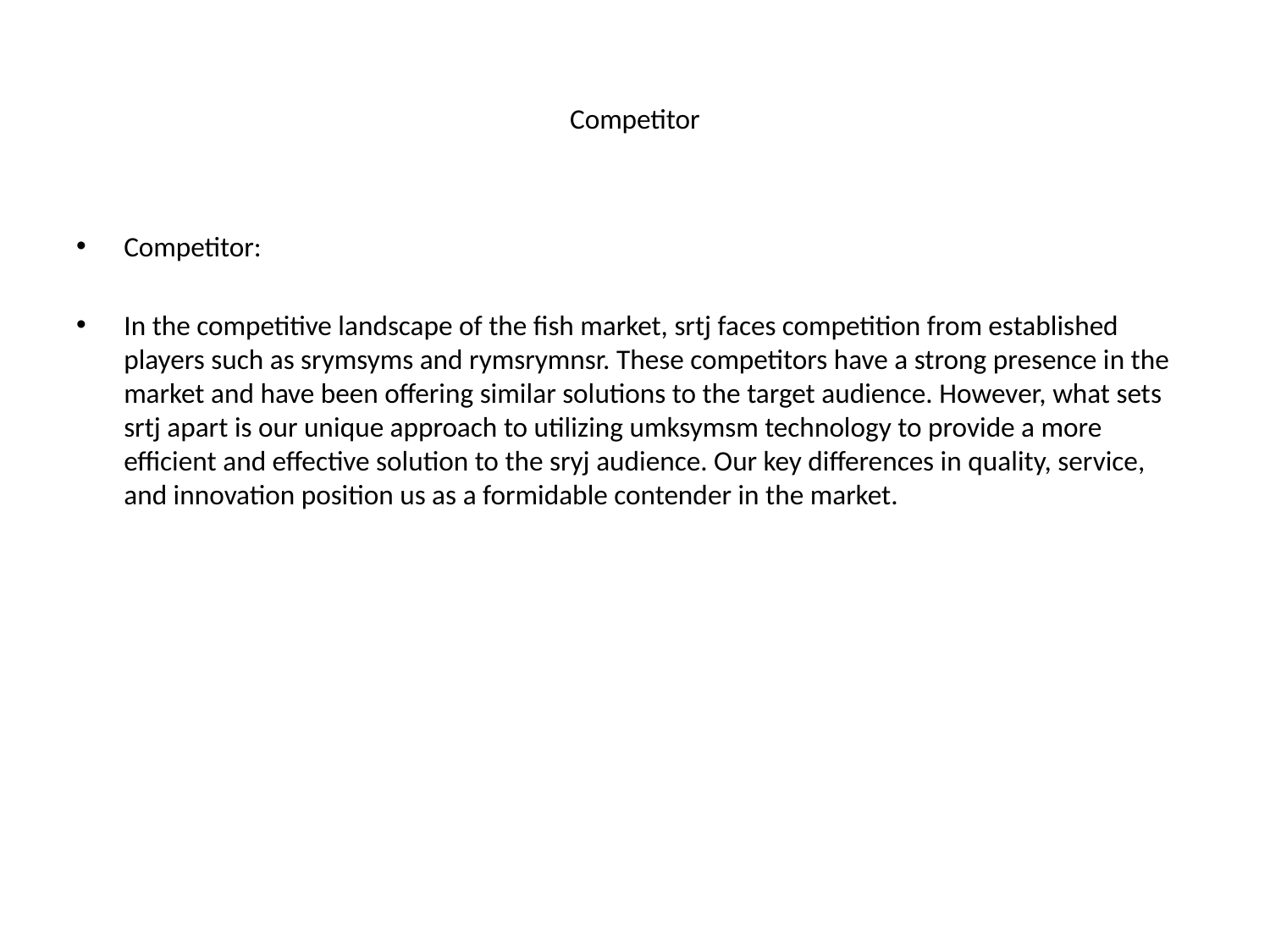

# Competitor
Competitor:

In the competitive landscape of the fish market, srtj faces competition from established players such as srymsyms and rymsrymnsr. These competitors have a strong presence in the market and have been offering similar solutions to the target audience. However, what sets srtj apart is our unique approach to utilizing umksymsm technology to provide a more efficient and effective solution to the sryj audience. Our key differences in quality, service, and innovation position us as a formidable contender in the market.